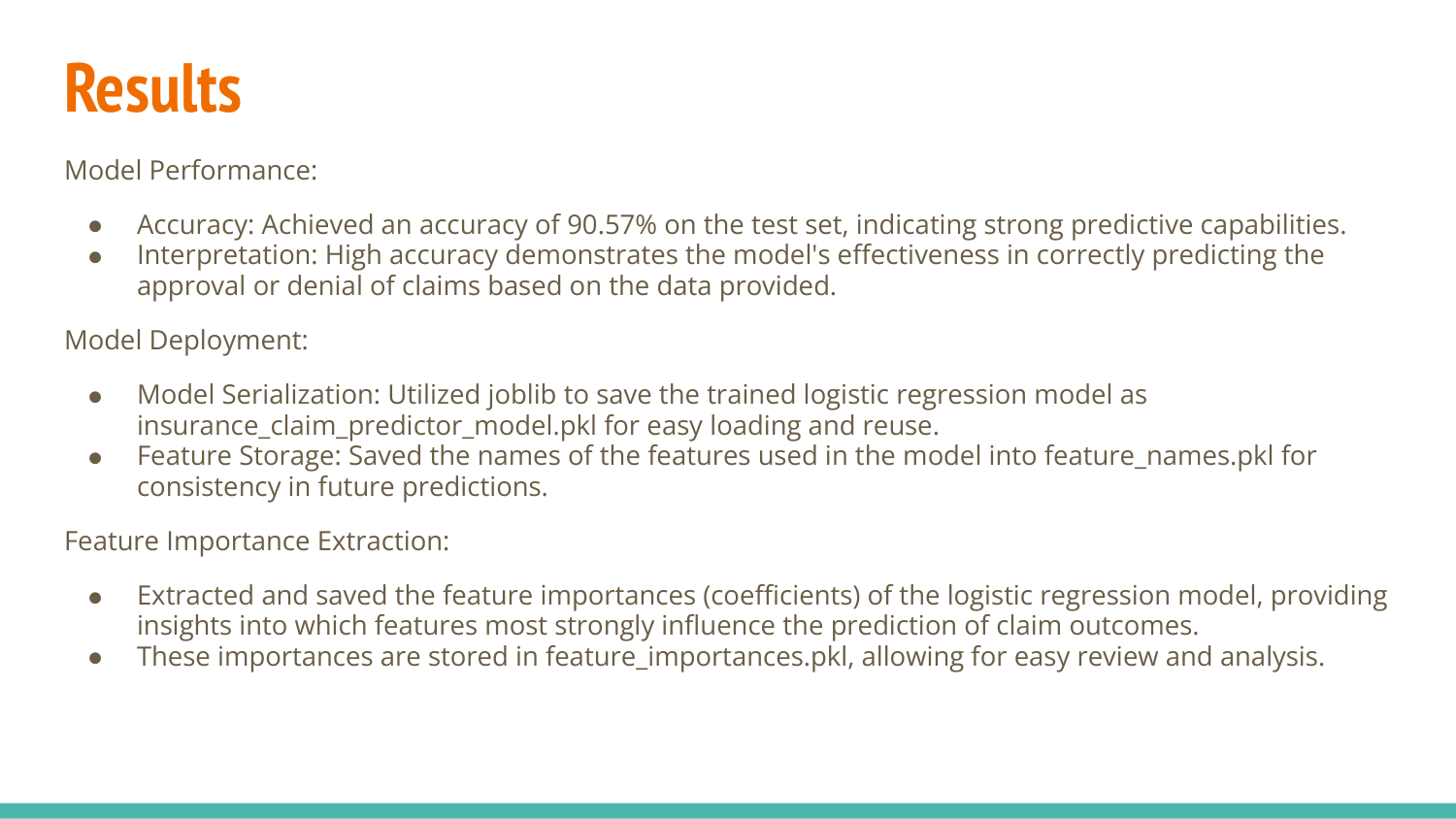

# Results
Model Performance:
Accuracy: Achieved an accuracy of 90.57% on the test set, indicating strong predictive capabilities.
Interpretation: High accuracy demonstrates the model's effectiveness in correctly predicting the approval or denial of claims based on the data provided.
Model Deployment:
Model Serialization: Utilized joblib to save the trained logistic regression model as insurance_claim_predictor_model.pkl for easy loading and reuse.
Feature Storage: Saved the names of the features used in the model into feature_names.pkl for consistency in future predictions.
Feature Importance Extraction:
Extracted and saved the feature importances (coefficients) of the logistic regression model, providing insights into which features most strongly influence the prediction of claim outcomes.
These importances are stored in feature_importances.pkl, allowing for easy review and analysis.